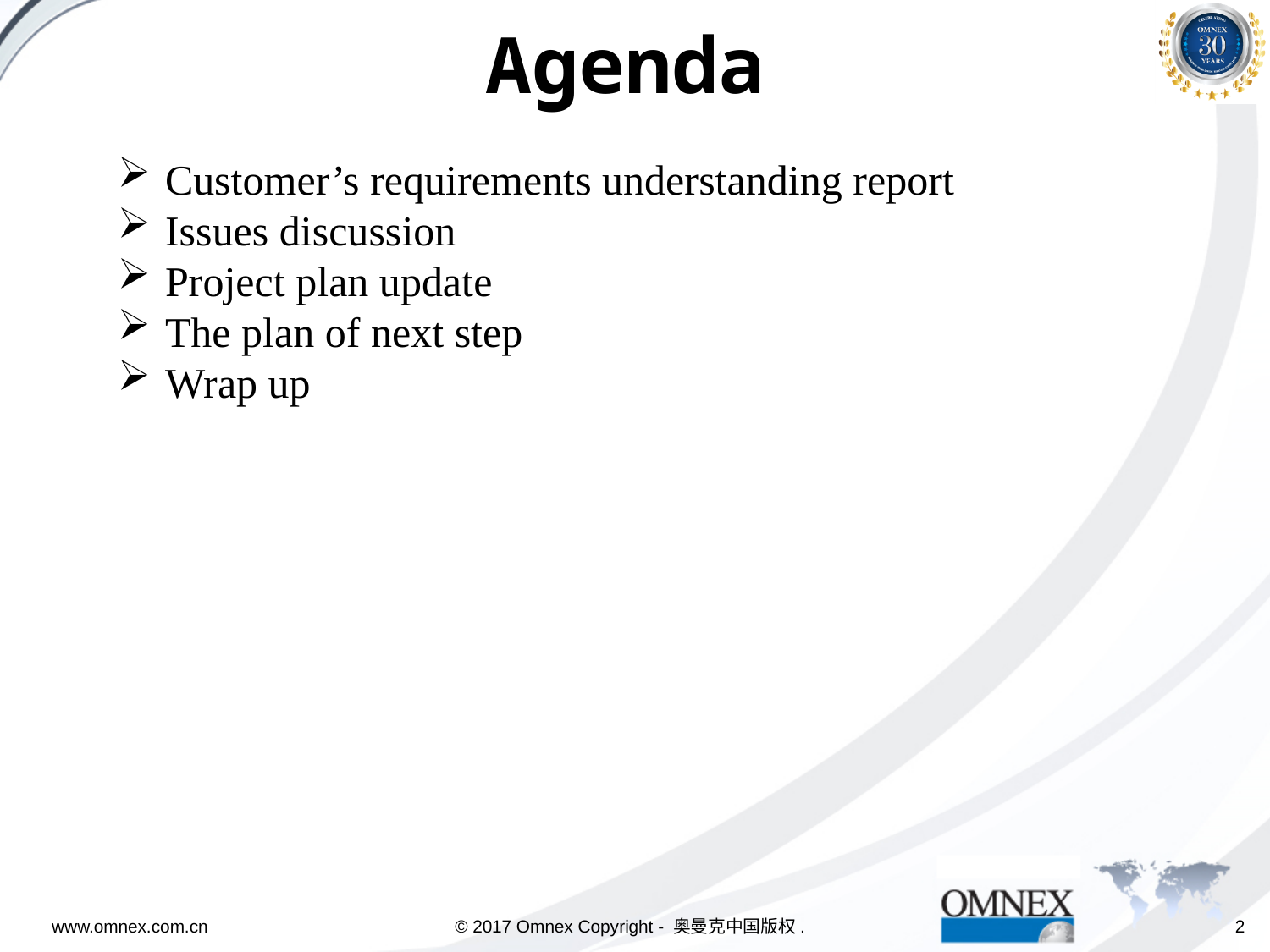

Agenda
Customer’s requirements understanding report
Issues discussion
Project plan update
The plan of next step
Wrap up